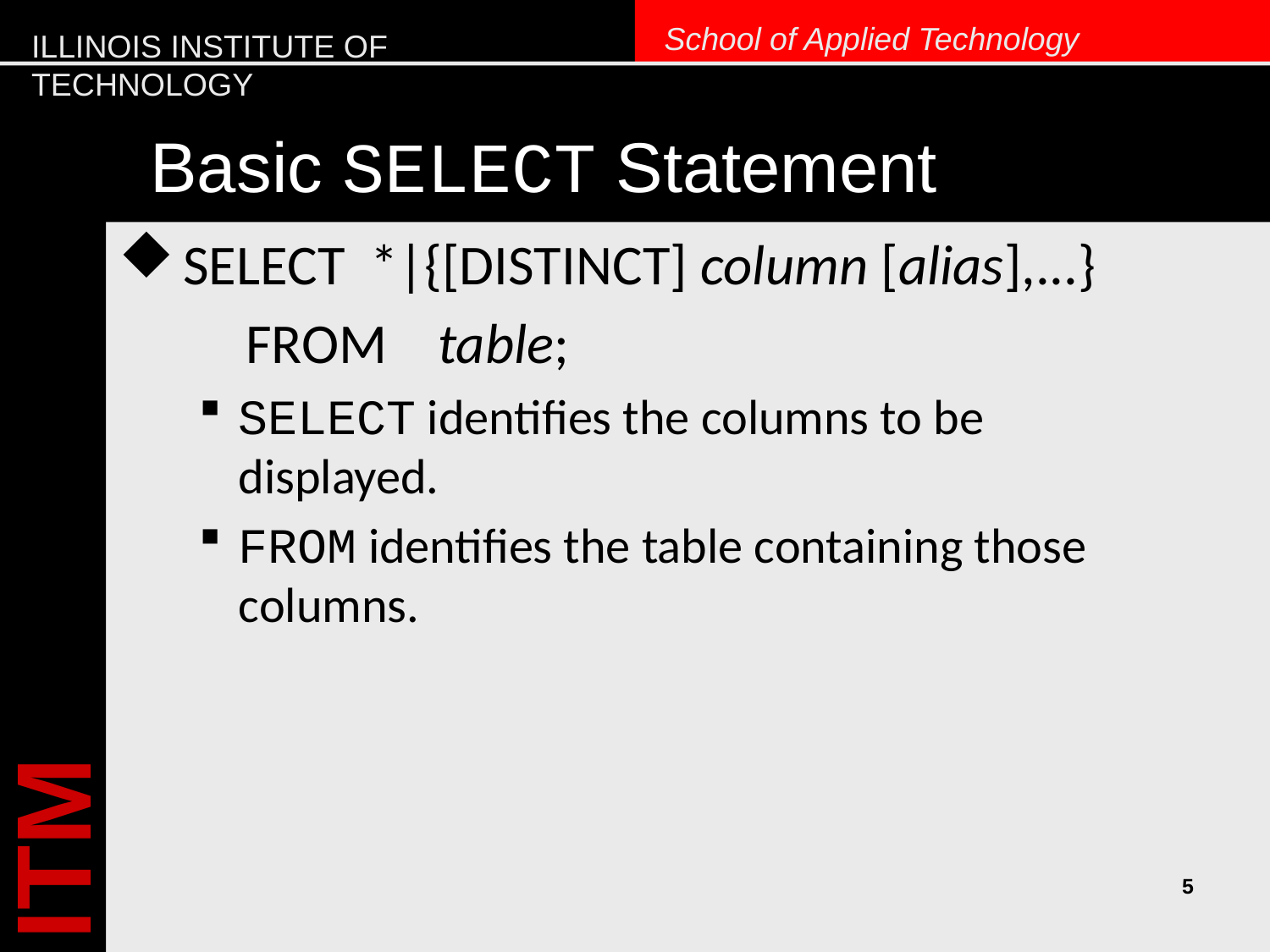

# Basic SELECT Statement
SELECT  *|{[DISTINCT] column [alias],...}
	FROM    table;
SELECT identifies the columns to be displayed.
FROM identifies the table containing those columns.

5